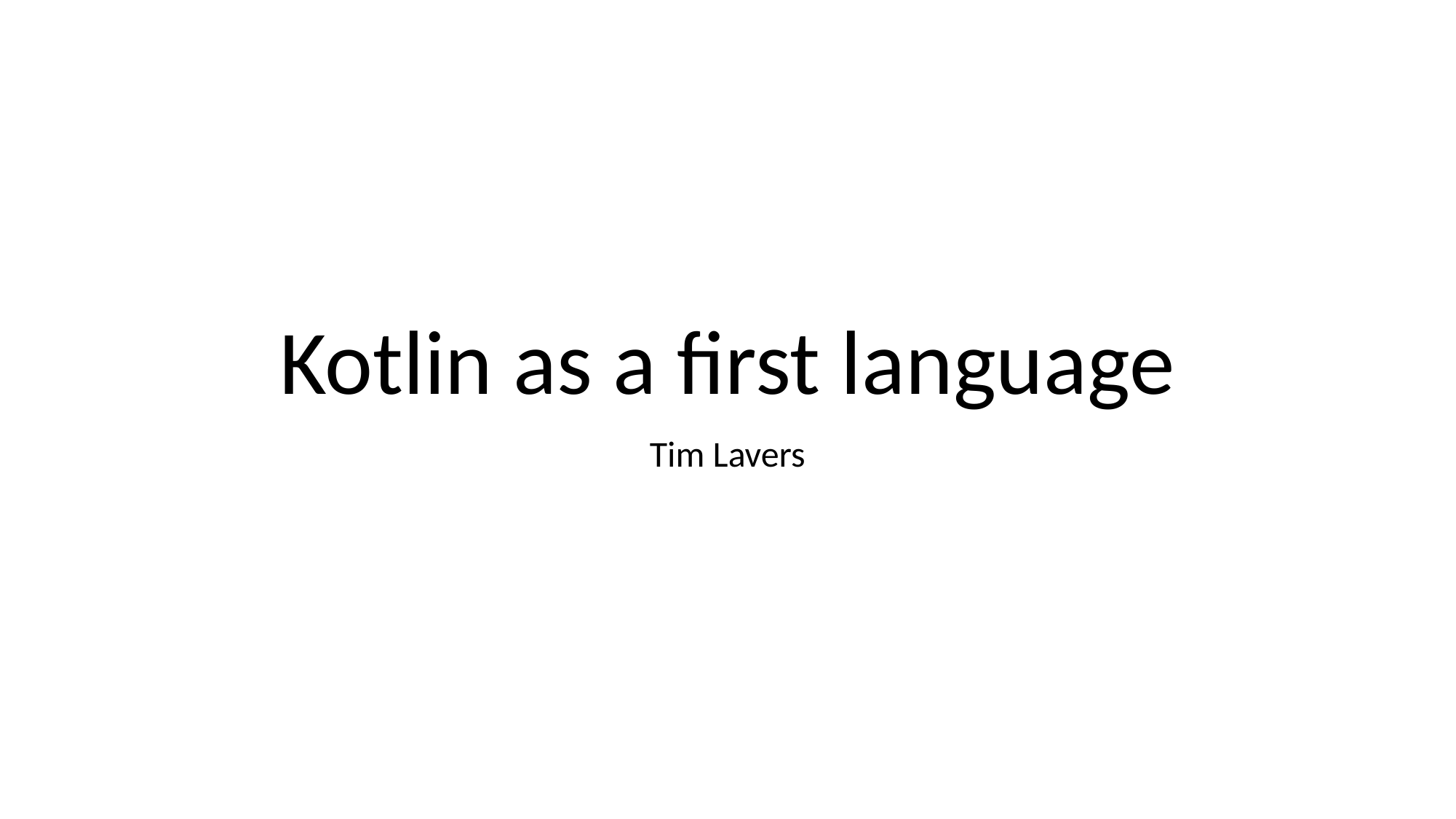

# Kotlin as a first language
Tim Lavers